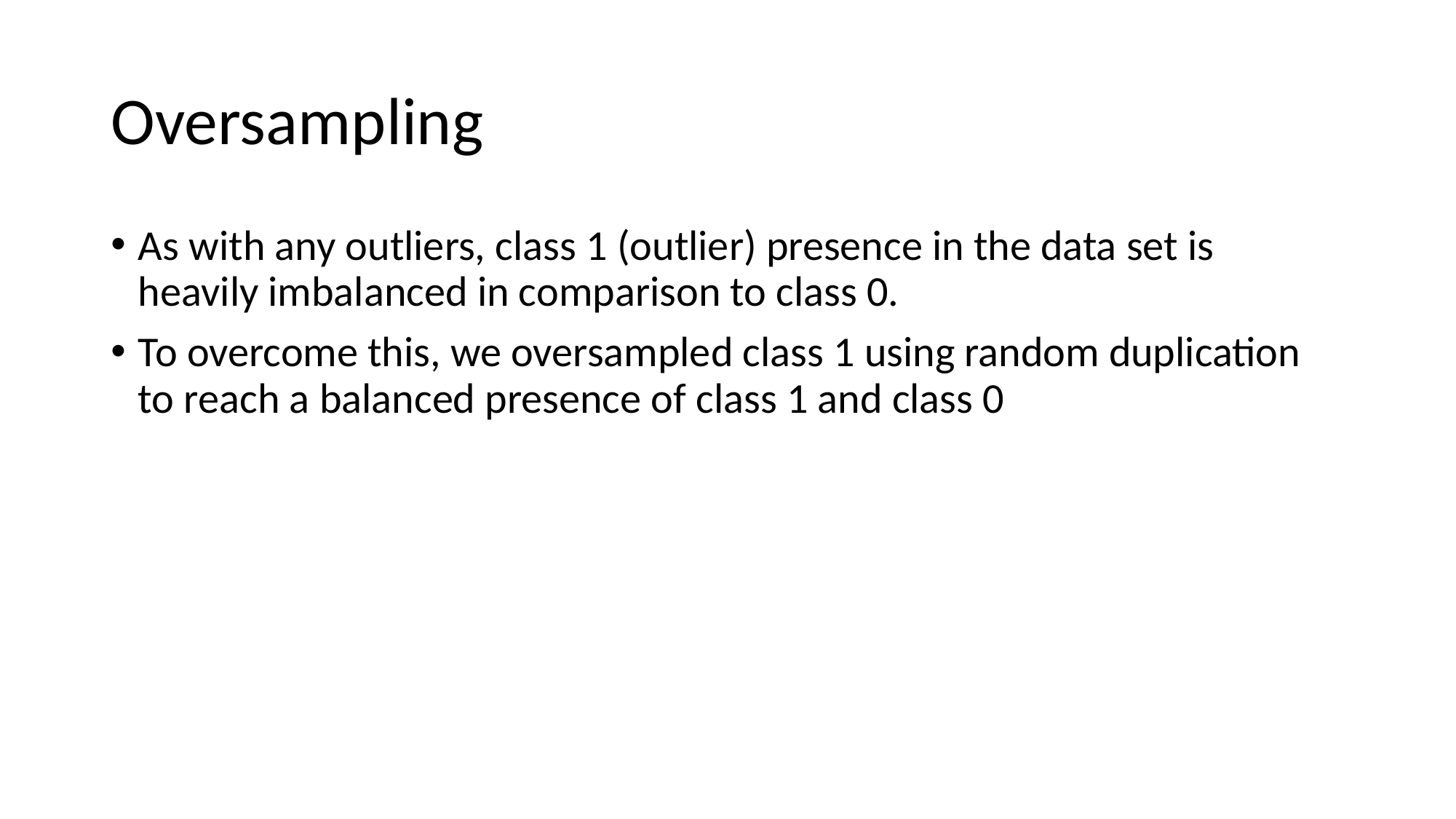

# Oversampling
As with any outliers, class 1 (outlier) presence in the data set is heavily imbalanced in comparison to class 0.
To overcome this, we oversampled class 1 using random duplication to reach a balanced presence of class 1 and class 0